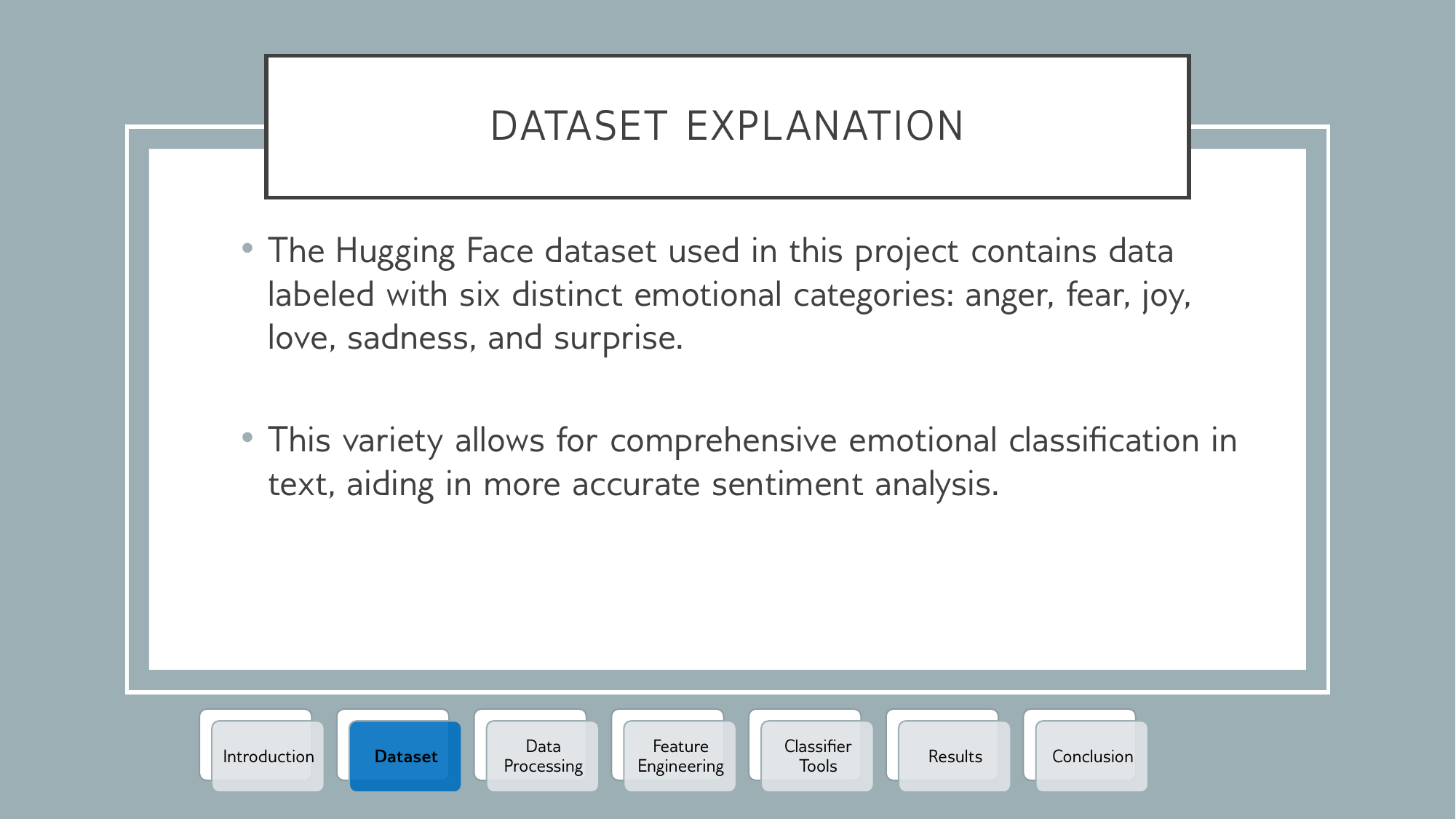

# Dataset explanation

The Hugging Face dataset used in this project contains data labeled with six distinct emotional categories: anger, fear, joy, love, sadness, and surprise.
This variety allows for comprehensive emotional classification in text, aiding in more accurate sentiment analysis.

Introduction
Dataset
Data Processing
Feature Engineering
Classifier Tools
Results
Conclusion